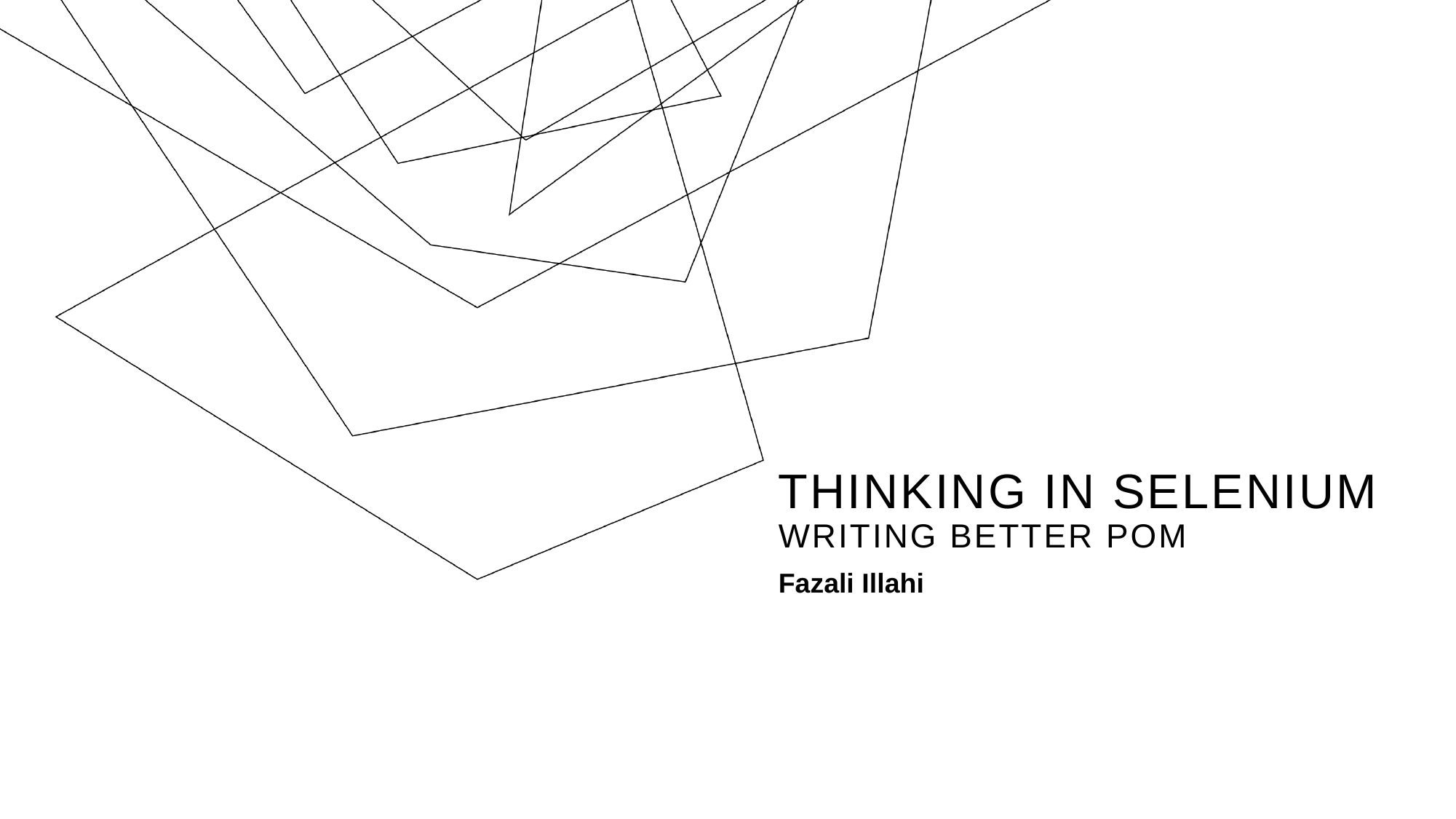

# Thinking In Selenium Writing better pom
Fazali Illahi